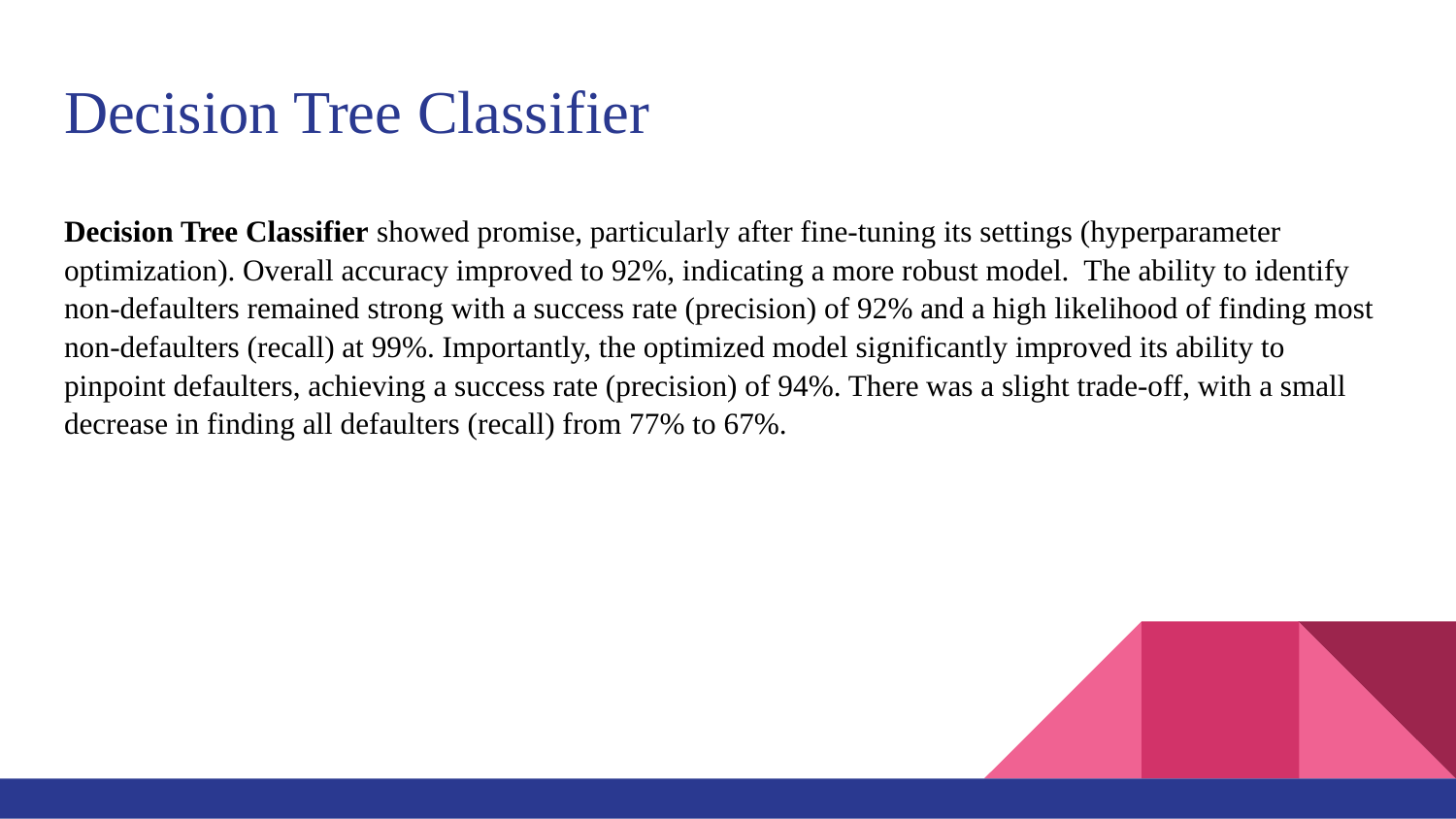

# Decision Tree Classifier
Decision Tree Classifier showed promise, particularly after fine-tuning its settings (hyperparameter optimization). Overall accuracy improved to 92%, indicating a more robust model.  The ability to identify non-defaulters remained strong with a success rate (precision) of 92% and a high likelihood of finding most non-defaulters (recall) at 99%. Importantly, the optimized model significantly improved its ability to pinpoint defaulters, achieving a success rate (precision) of 94%. There was a slight trade-off, with a small decrease in finding all defaulters (recall) from 77% to 67%.